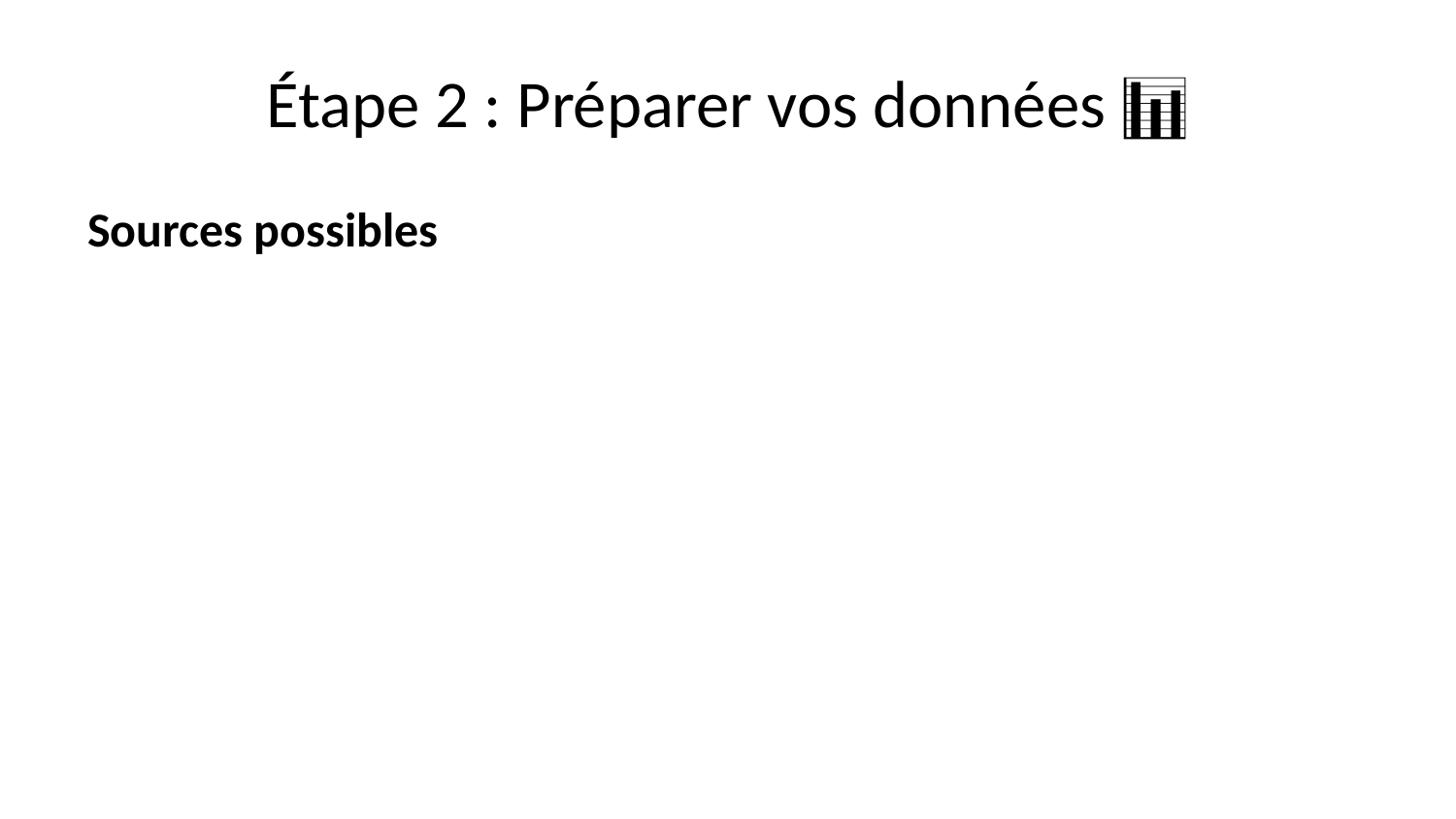

# Étape 2 : Préparer vos données 📊
Sources possibles